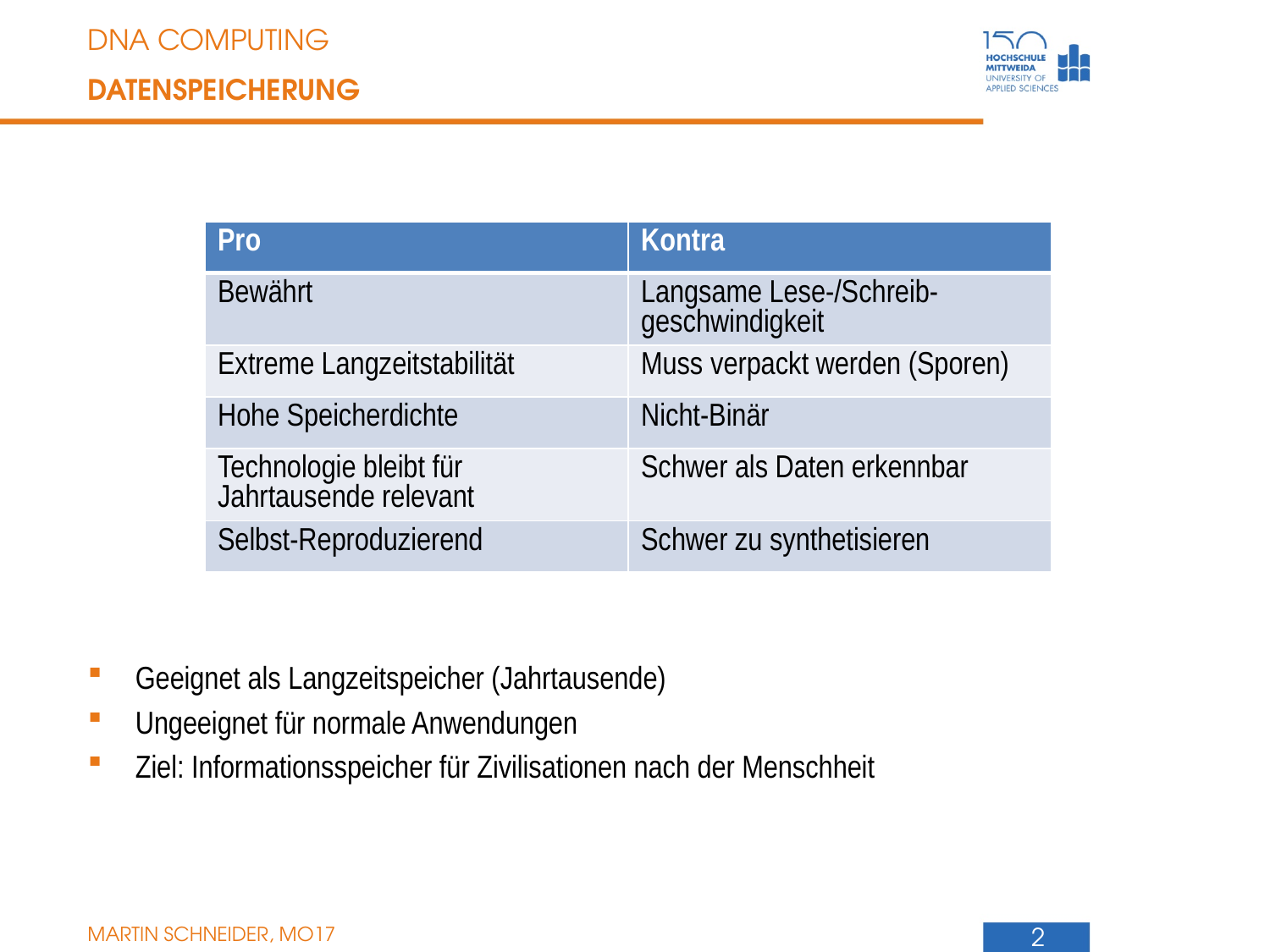

DNA Computing
# Datenspeicherung
| Pro | Kontra |
| --- | --- |
| Bewährt | Langsame Lese-/Schreib-geschwindigkeit |
| Extreme Langzeitstabilität | Muss verpackt werden (Sporen) |
| Hohe Speicherdichte | Nicht-Binär |
| Technologie bleibt für Jahrtausende relevant | Schwer als Daten erkennbar |
| Selbst-Reproduzierend | Schwer zu synthetisieren |
Geeignet als Langzeitspeicher (Jahrtausende)
Ungeeignet für normale Anwendungen
Ziel: Informationsspeicher für Zivilisationen nach der Menschheit
Martin Schneider, MO17
2